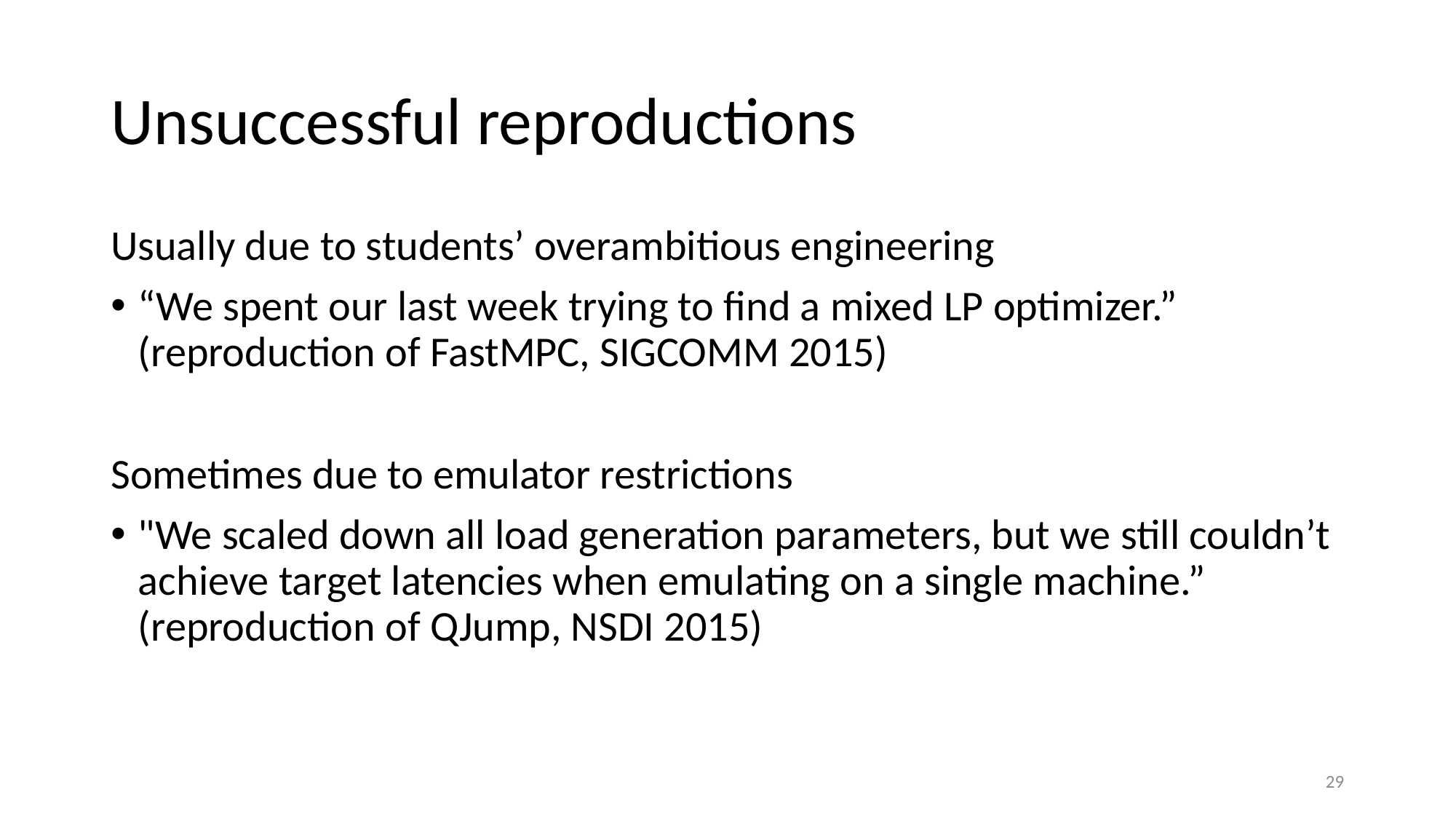

# Unsuccessful reproductions
Usually due to students’ overambitious engineering
“We spent our last week trying to find a mixed LP optimizer.” (reproduction of FastMPC, SIGCOMM 2015)

Sometimes due to emulator restrictions
"We scaled down all load generation parameters, but we still couldn’t achieve target latencies when emulating on a single machine.” (reproduction of QJump, NSDI 2015)
29